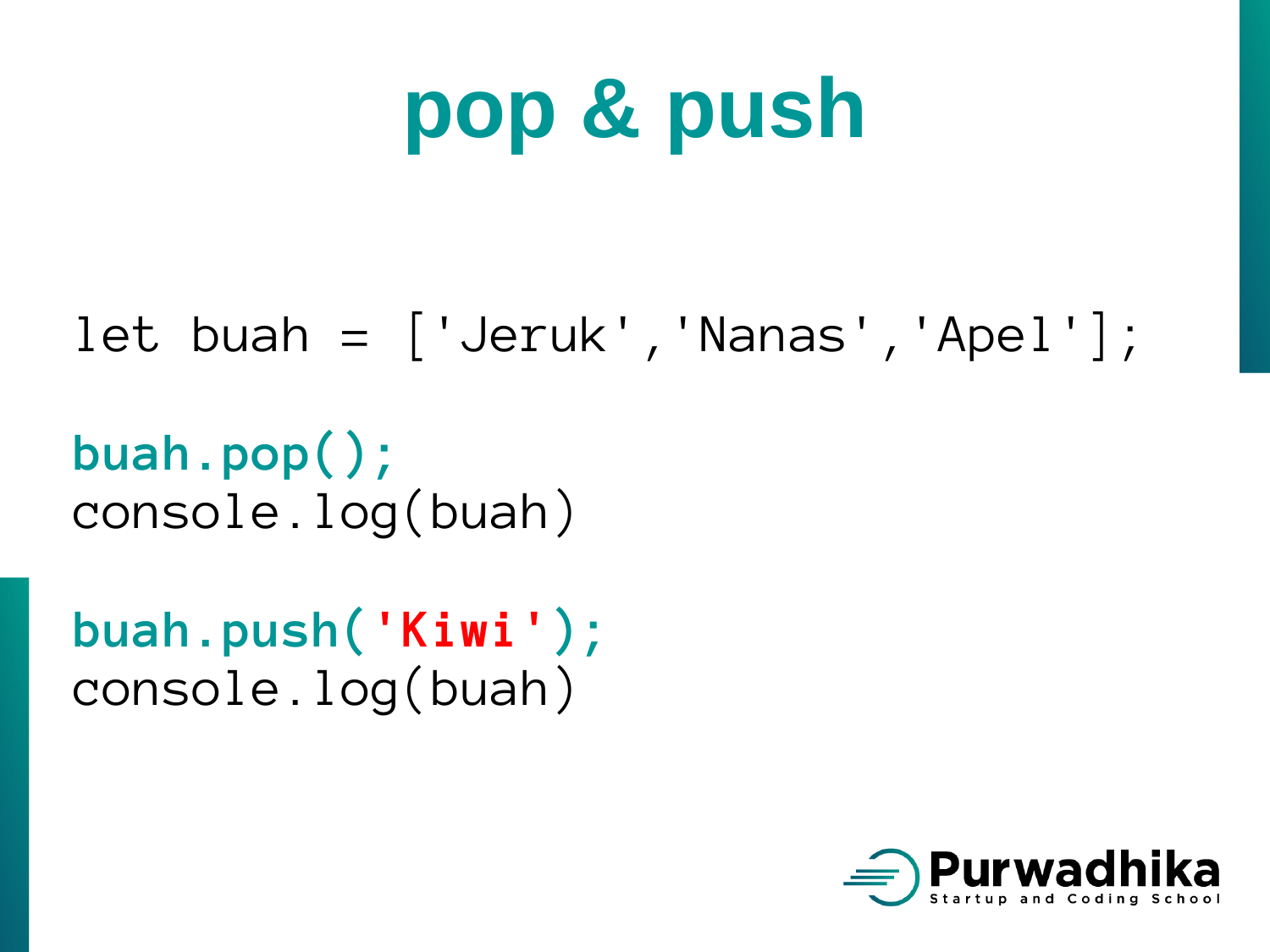

pop & push
let buah = ['Jeruk','Nanas','Apel'];
buah.pop();
console.log(buah)
buah.push('Kiwi');
console.log(buah)